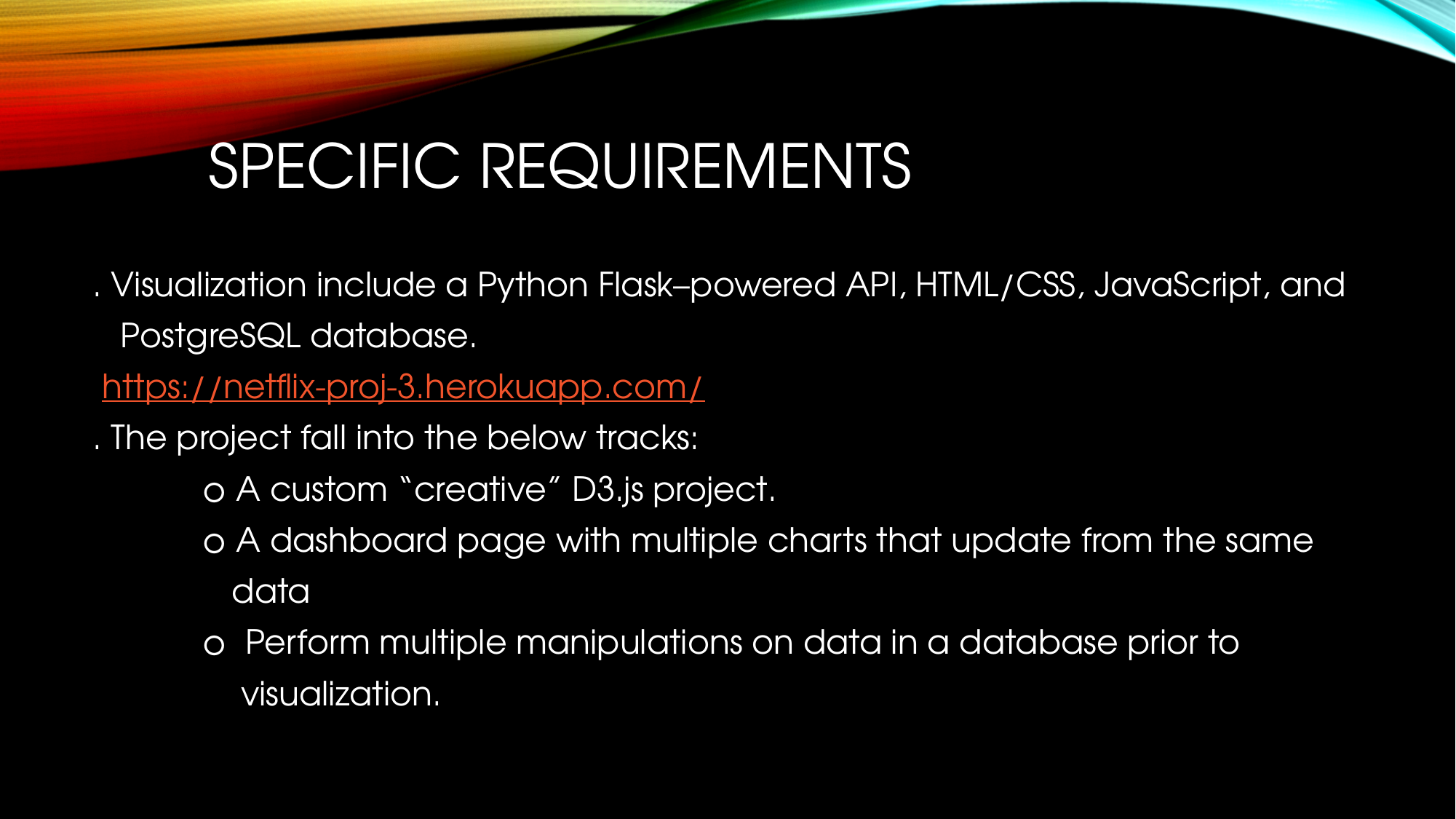

# Specific requirements
. Visualization include a Python Flask–powered API, HTML/CSS, JavaScript, and
   PostgreSQL database.
 https://netflix-proj-3.herokuapp.com/
. The project fall into the below tracks:
	○ A custom “creative” D3.js project.
	○ A dashboard page with multiple charts that update from the same
               data
	○  Perform multiple manipulations on data in a database prior to
                visualization.